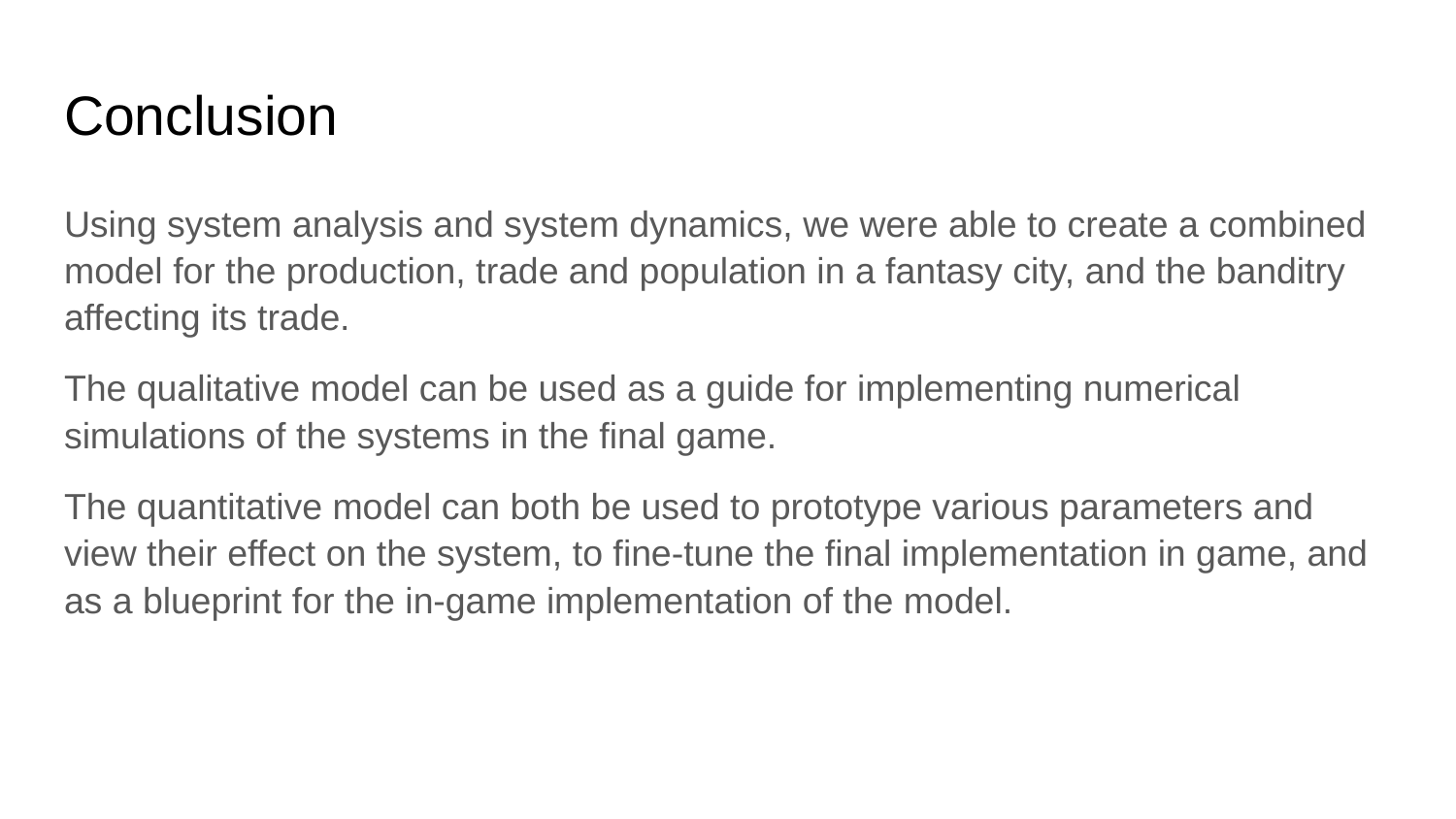

# Conclusion
Using system analysis and system dynamics, we were able to create a combined model for the production, trade and population in a fantasy city, and the banditry affecting its trade.
The qualitative model can be used as a guide for implementing numerical simulations of the systems in the final game.
The quantitative model can both be used to prototype various parameters and view their effect on the system, to fine-tune the final implementation in game, and as a blueprint for the in-game implementation of the model.